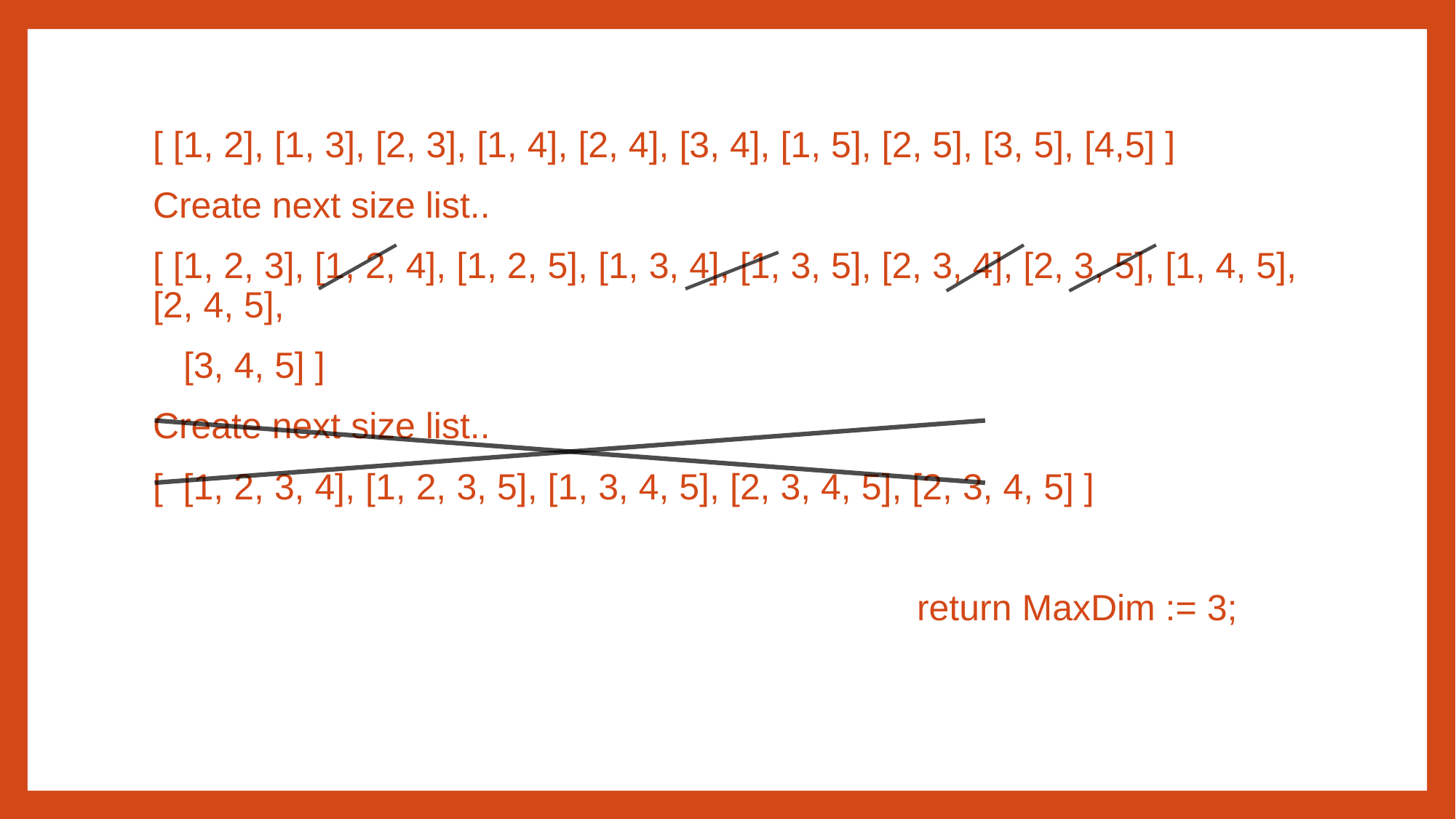

[ [1, 2], [1, 3], [2, 3], [1, 4], [2, 4], [3, 4], [1, 5], [2, 5], [3, 5], [4,5] ]
Create next size list..
[ [1, 2, 3], [1, 2, 4], [1, 2, 5], [1, 3, 4], [1, 3, 5], [2, 3, 4], [2, 3, 5], [1, 4, 5], [2, 4, 5],
   [3, 4, 5] ]
Create next size list..
[  [1, 2, 3, 4], [1, 2, 3, 5], [1, 3, 4, 5], [2, 3, 4, 5], [2, 3, 4, 5] ]

							return MaxDim := 3;